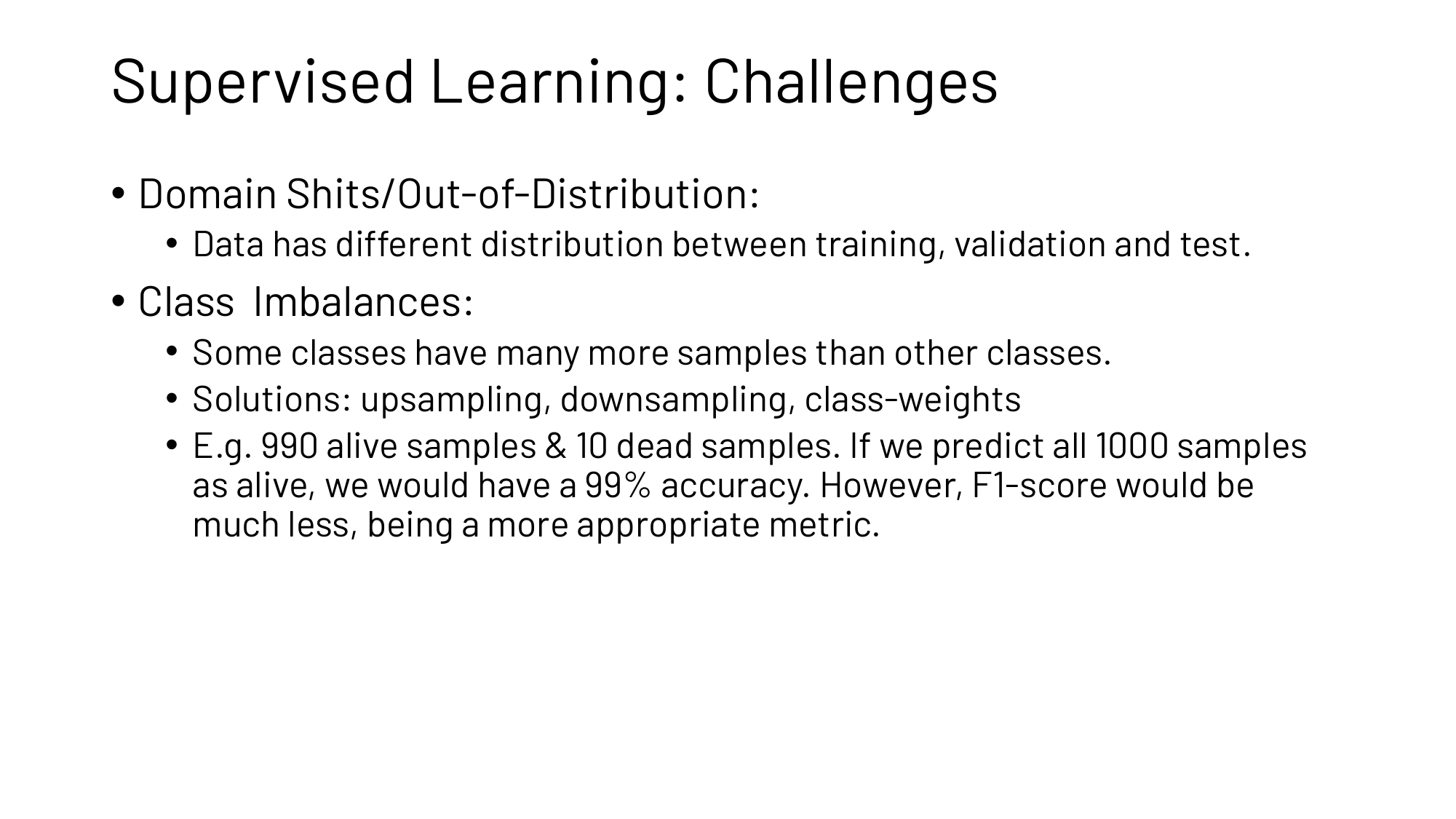

# Supervised Learning: Challenges
Domain Shits/Out-of-Distribution:
Data has different distribution between training, validation and test.
Class  Imbalances:
Some classes have many more samples than other classes.
Solutions: upsampling, downsampling, class-weights
E.g. 990 alive samples & 10 dead samples. If we predict all 1000 samples as alive, we would have a 99% accuracy. However, F1-score would be much less, being a more appropriate metric.